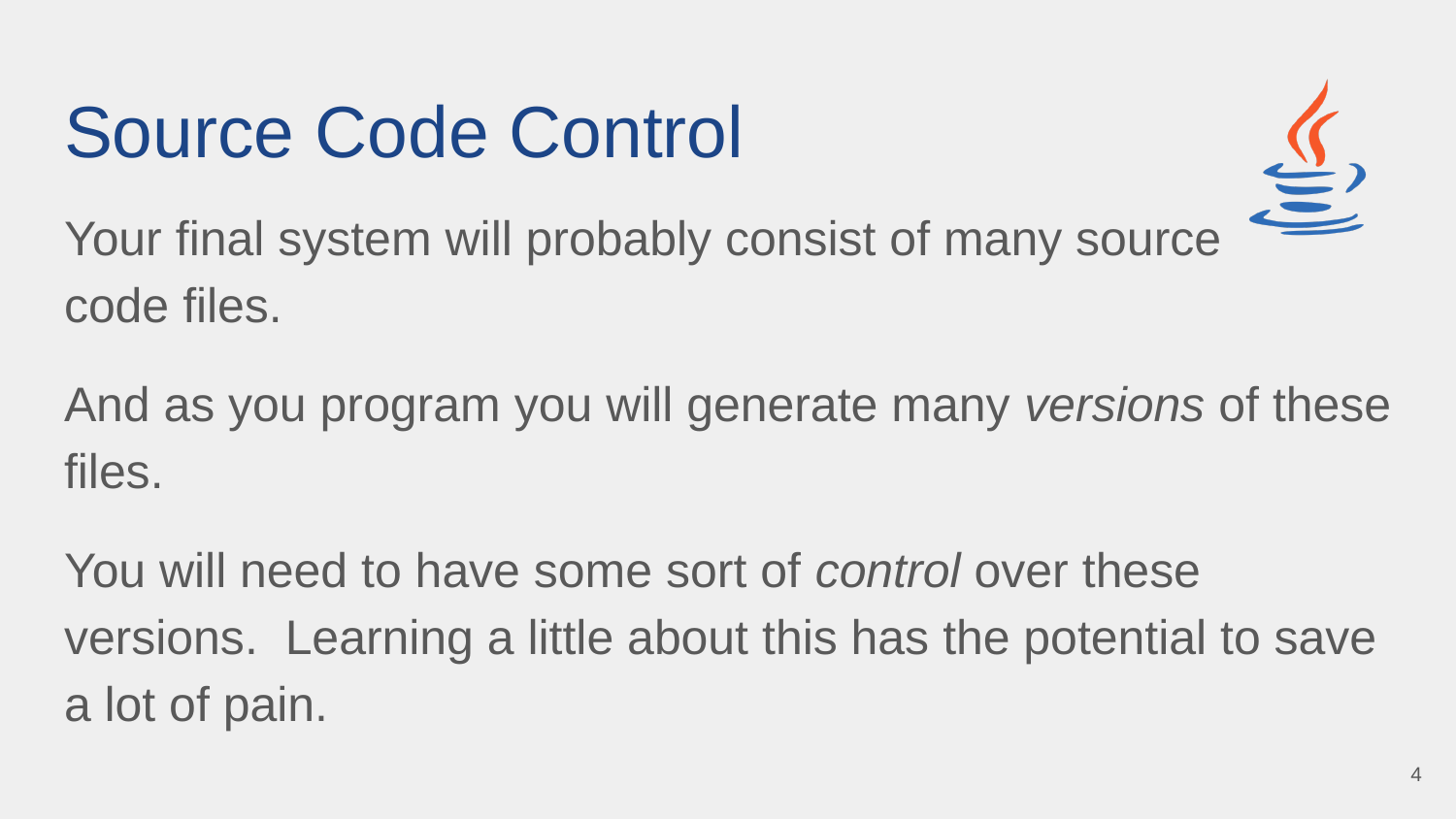

# Source Code Control
Your final system will probably consist of many source
code files.
And as you program you will generate many versions of these files.
You will need to have some sort of control over these versions.  Learning a little about this has the potential to save a lot of pain.
4